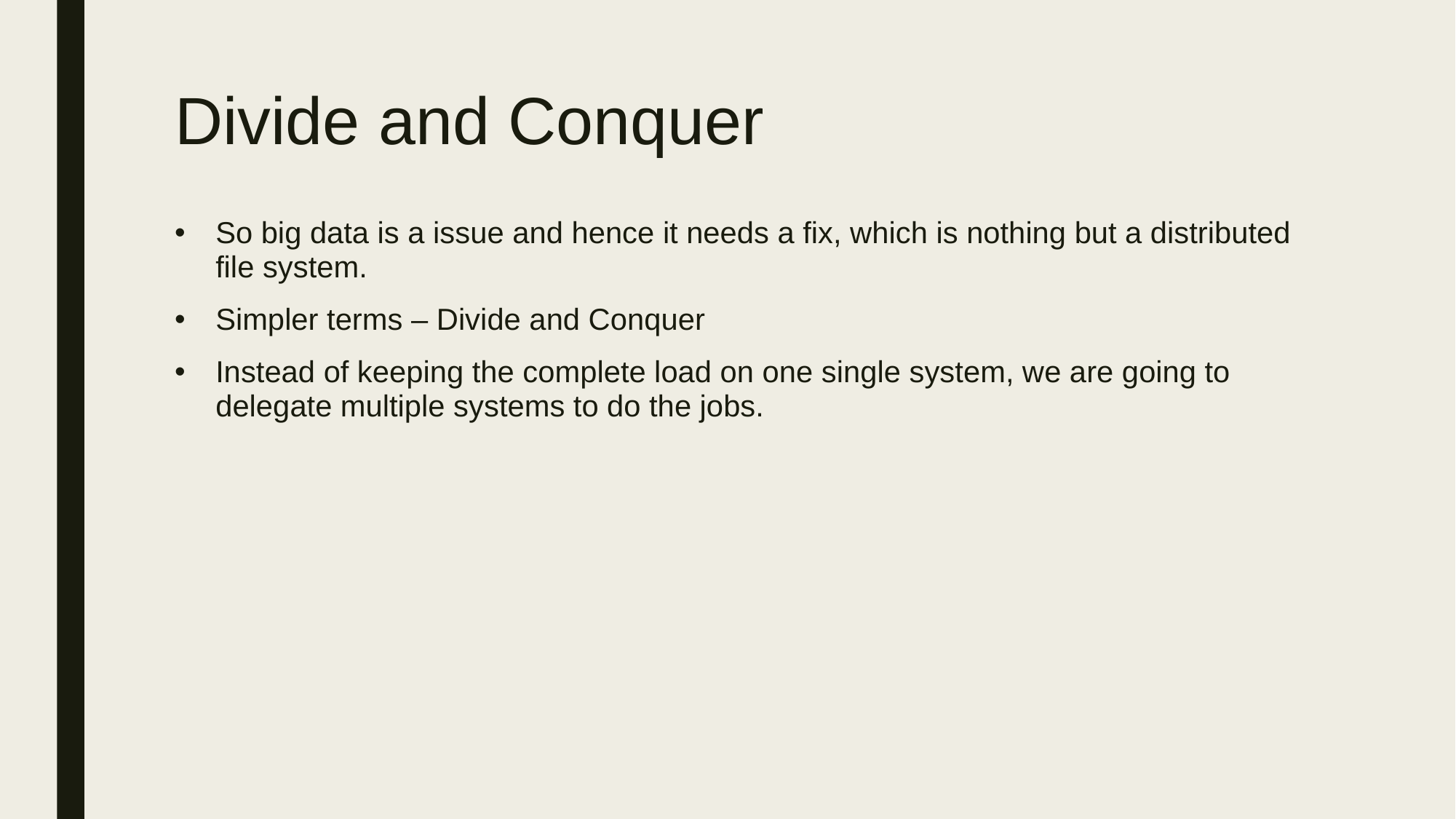

# Divide and Conquer
So big data is a issue and hence it needs a fix, which is nothing but a distributed file system.
Simpler terms – Divide and Conquer
Instead of keeping the complete load on one single system, we are going to delegate multiple systems to do the jobs.